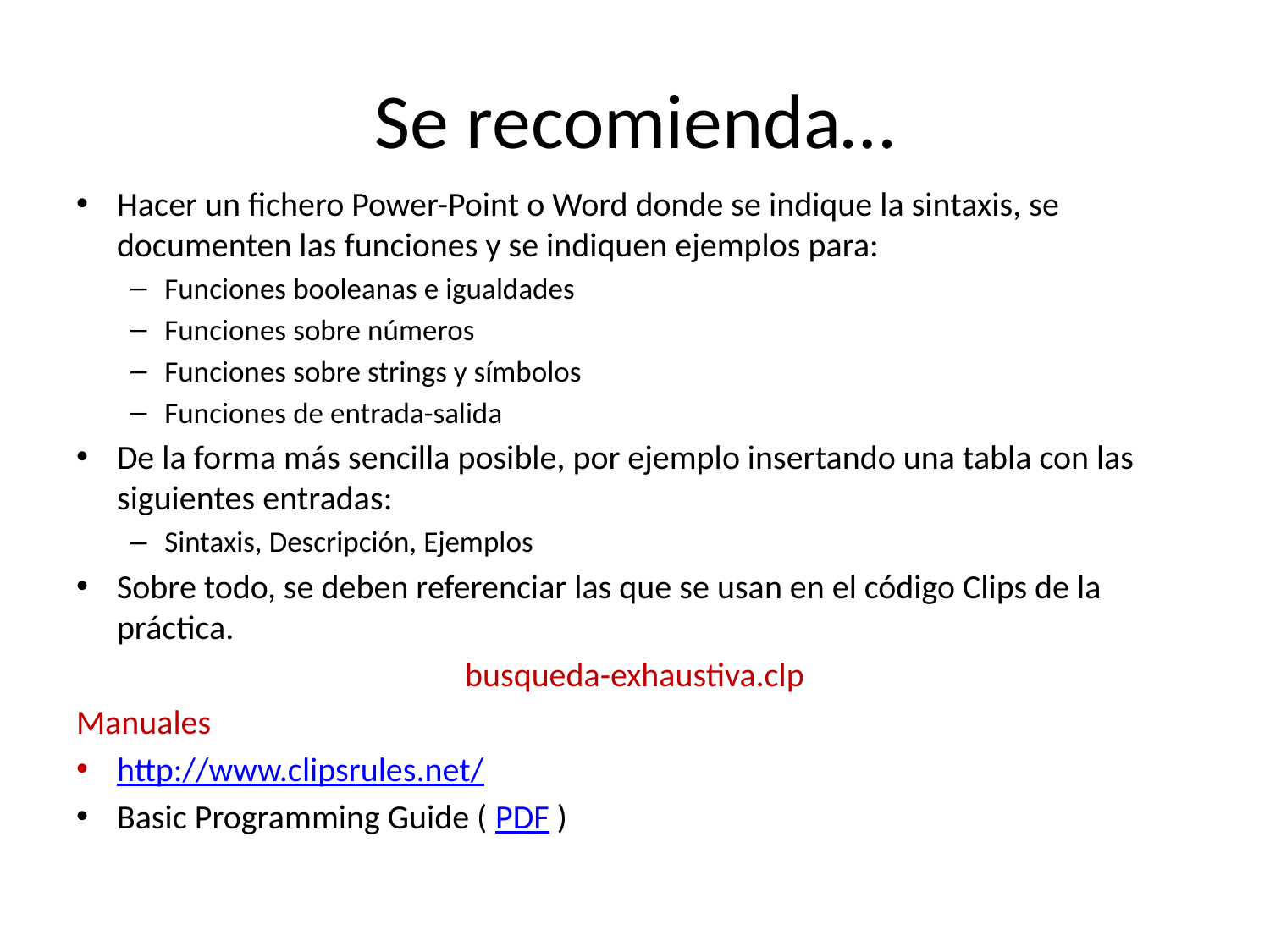

# Se recomienda…
Hacer un fichero Power-Point o Word donde se indique la sintaxis, se documenten las funciones y se indiquen ejemplos para:
Funciones booleanas e igualdades
Funciones sobre números
Funciones sobre strings y símbolos
Funciones de entrada-salida
De la forma más sencilla posible, por ejemplo insertando una tabla con las siguientes entradas:
Sintaxis, Descripción, Ejemplos
Sobre todo, se deben referenciar las que se usan en el código Clips de la práctica.
busqueda-exhaustiva.clp
Manuales
http://www.clipsrules.net/
Basic Programming Guide ( PDF )